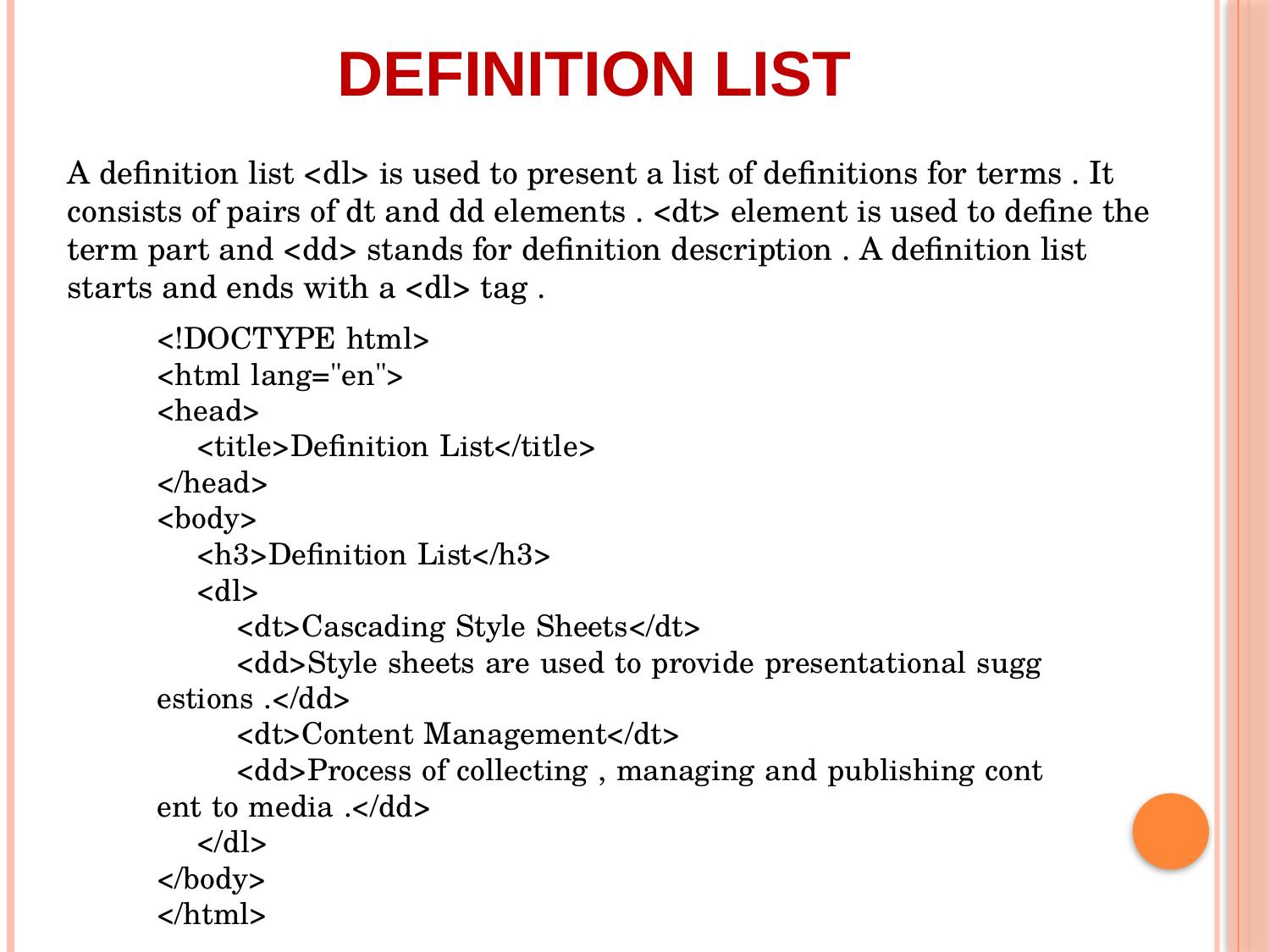

DEFINITION LIST
A definition list <dl> is used to present a list of definitions for terms . It consists of pairs of dt and dd elements . <dt> element is used to define the term part and <dd> stands for definition description . A definition list starts and ends with a <dl> tag .
<!DOCTYPE html>
<html lang="en">
<head>
    <title>Definition List</title>
</head>
<body>
    <h3>Definition List</h3>
    <dl>
        <dt>Cascading Style Sheets</dt>
        <dd>Style sheets are used to provide presentational suggestions .</dd>
        <dt>Content Management</dt>
        <dd>Process of collecting , managing and publishing content to media .</dd>
    </dl>
</body>
</html>